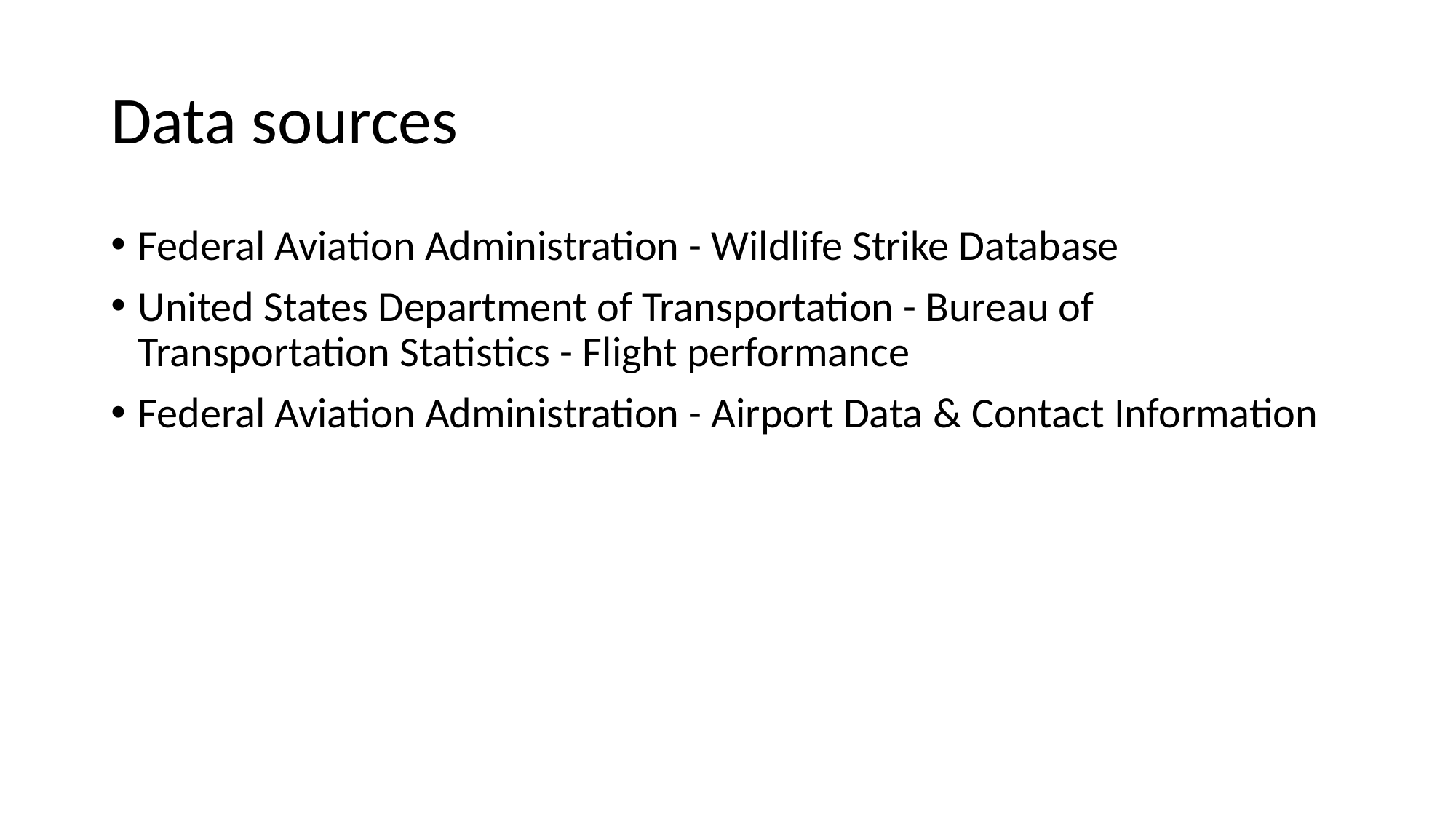

# Data sources
Federal Aviation Administration - Wildlife Strike Database
United States Department of Transportation - Bureau of Transportation Statistics - Flight performance
Federal Aviation Administration - Airport Data & Contact Information